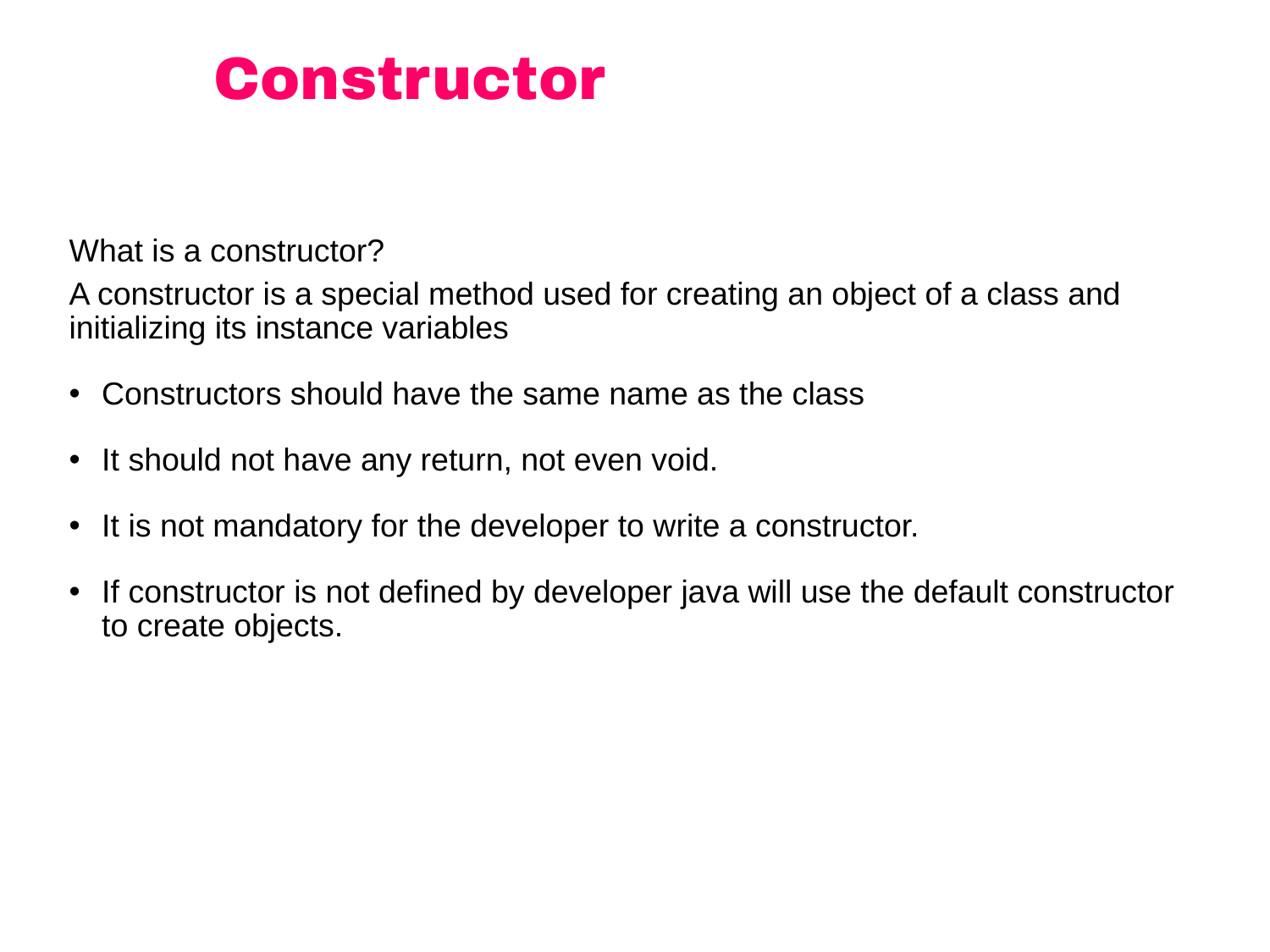

# Constructor
What is a constructor?
A constructor is a special method used for creating an object of a class and initializing its instance variables
Constructors should have the same name as the class
It should not have any return, not even void.
It is not mandatory for the developer to write a constructor.
If constructor is not defined by developer java will use the default constructor to create objects.